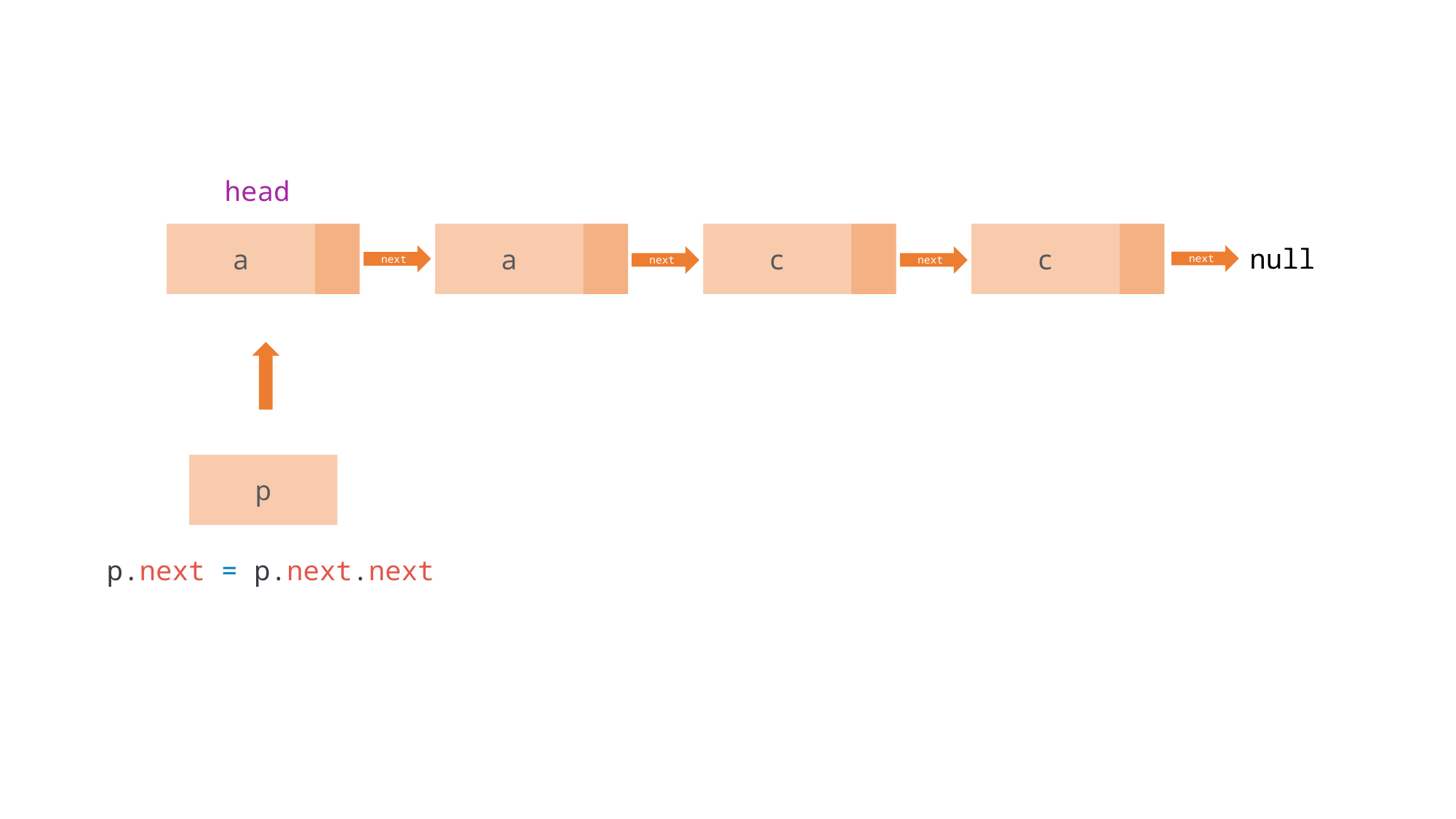

head
a

a

c

c

null
next
next
next
next

p
p.next = p.next.next